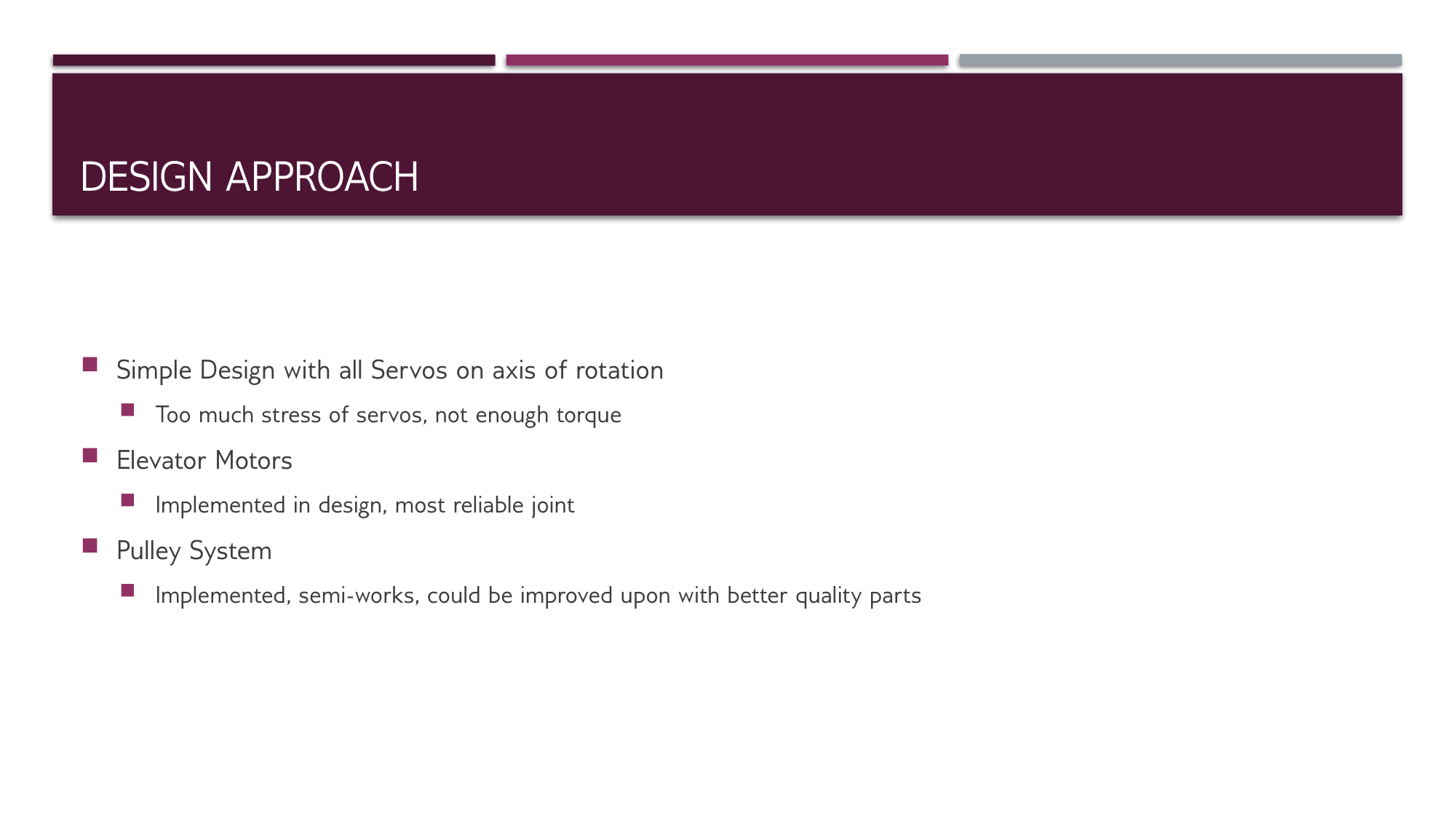

# Design Approach
Simple Design with all Servos on axis of rotation
Too much stress of servos, not enough torque
Elevator Motors
Implemented in design, most reliable joint
Pulley System
Implemented, semi-works, could be improved upon with better quality parts